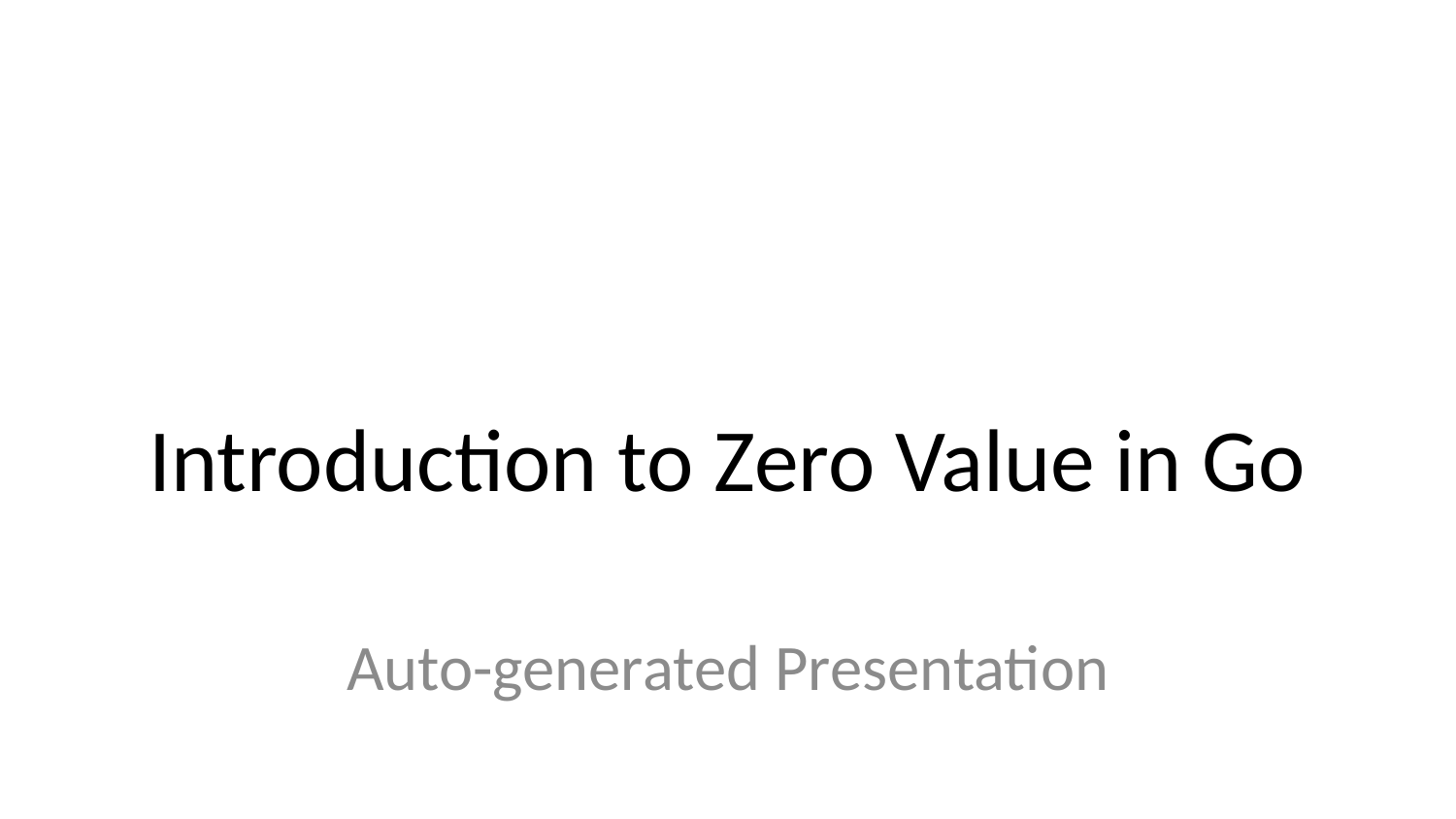

# Introduction to Zero Value in Go
Auto-generated Presentation